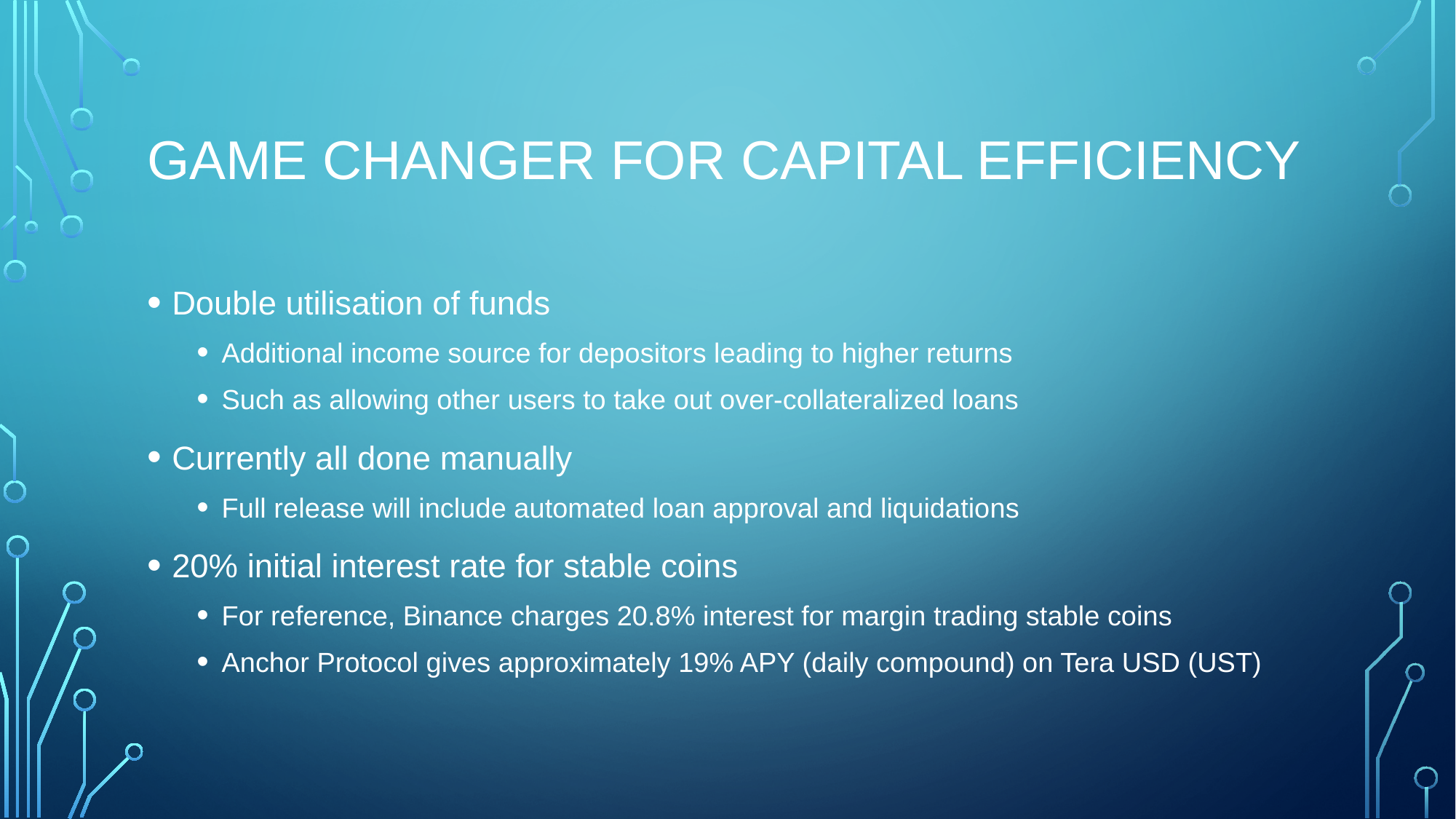

# Game Changer for capital efficiency
Double utilisation of funds
Additional income source for depositors leading to higher returns
Such as allowing other users to take out over-collateralized loans
Currently all done manually
Full release will include automated loan approval and liquidations
20% initial interest rate for stable coins
For reference, Binance charges 20.8% interest for margin trading stable coins
Anchor Protocol gives approximately 19% APY (daily compound) on Tera USD (UST)